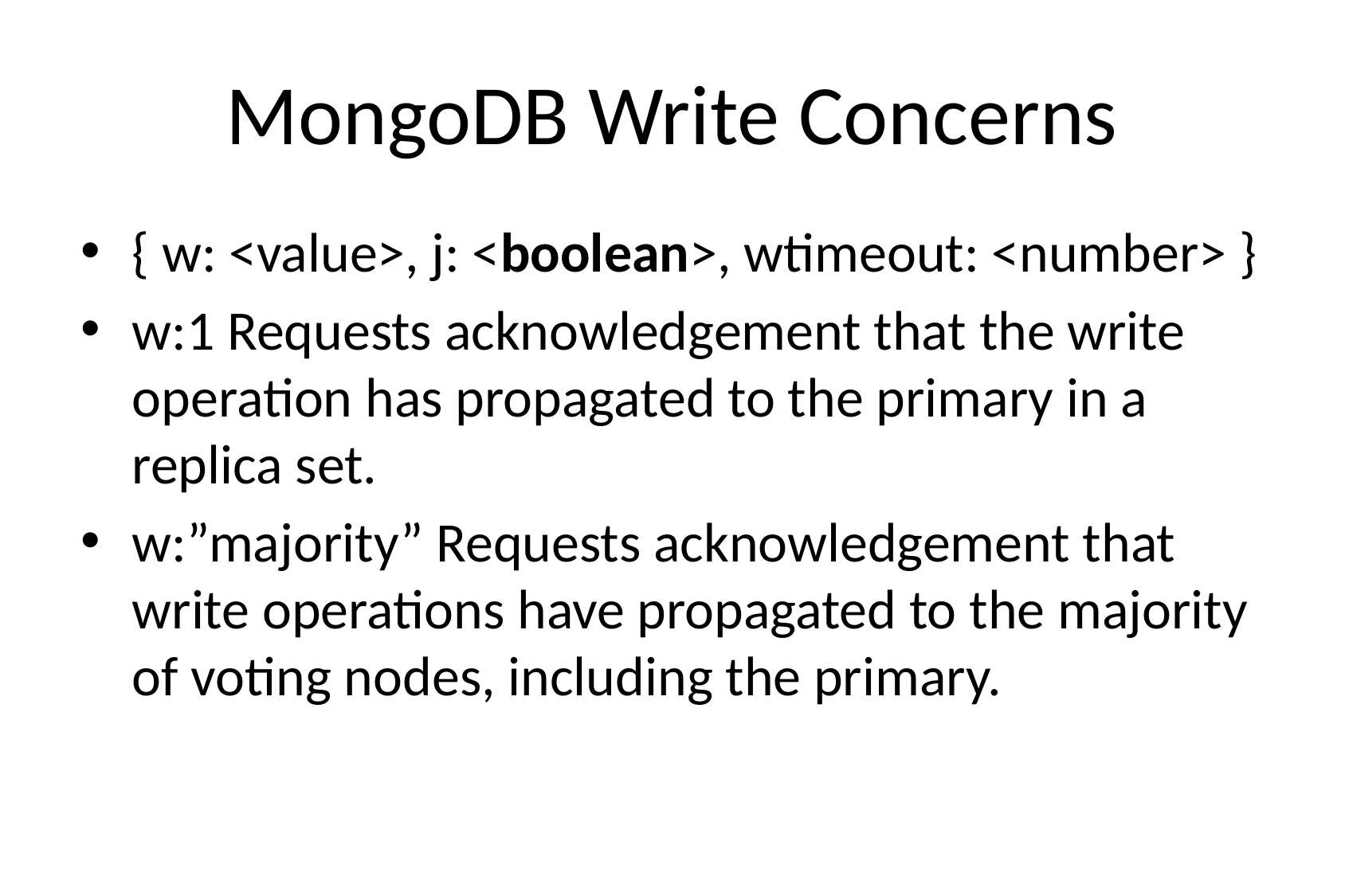

# MongoDB Write Concerns
{ w: <value>, j: <boolean>, wtimeout: <number> }
w:1 Requests acknowledgement that the write operation has propagated to the primary in a replica set.
w:”majority” Requests acknowledgement that write operations have propagated to the majority of voting nodes, including the primary.